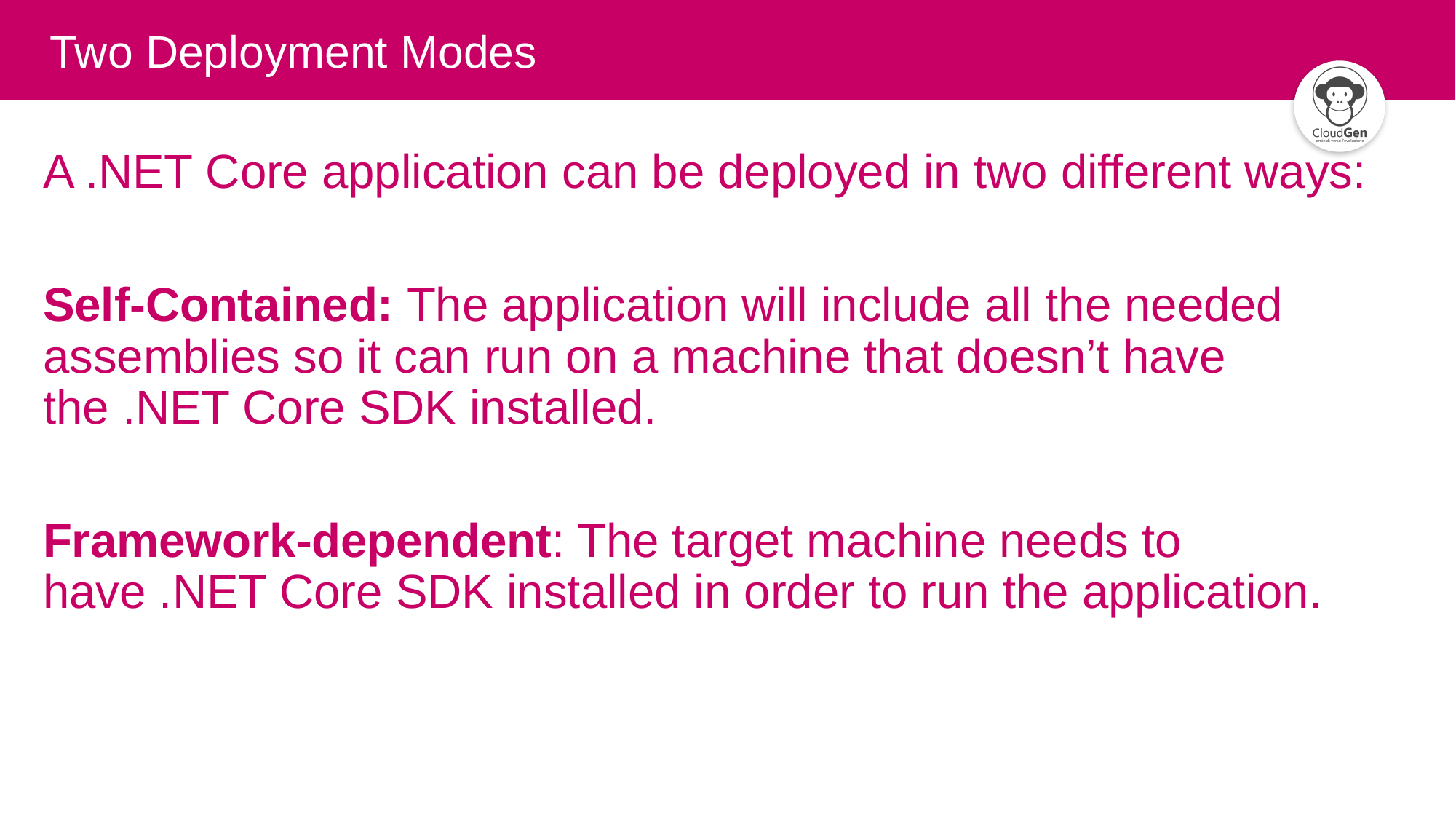

# Two Deployment Modes
A .NET Core application can be deployed in two different ways:

Self-Contained: The application will include all the needed assemblies so it can run on a machine that doesn’t have the .NET Core SDK installed.

Framework-dependent: The target machine needs to have .NET Core SDK installed in order to run the application.